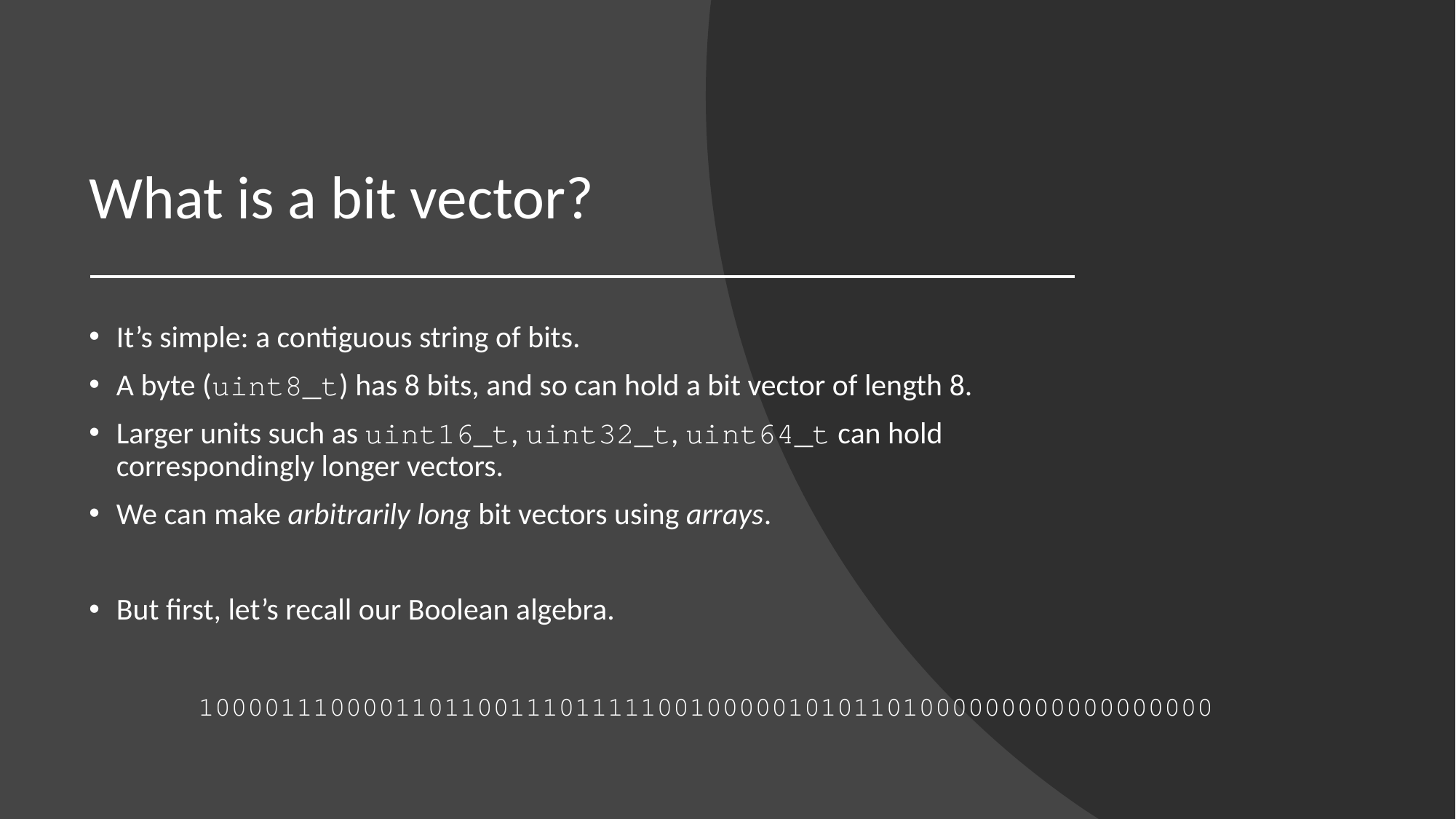

# What is a bit vector?
It’s simple: a contiguous string of bits.
A byte (uint8_t) has 8 bits, and so can hold a bit vector of length 8.
Larger units such as uint16_t, uint32_t, uint64_t can hold correspondingly longer vectors.
We can make arbitrarily long bit vectors using arrays.

But first, let’s recall our Boolean algebra.

10000111000011011001110111110010000010101101000000000000000000